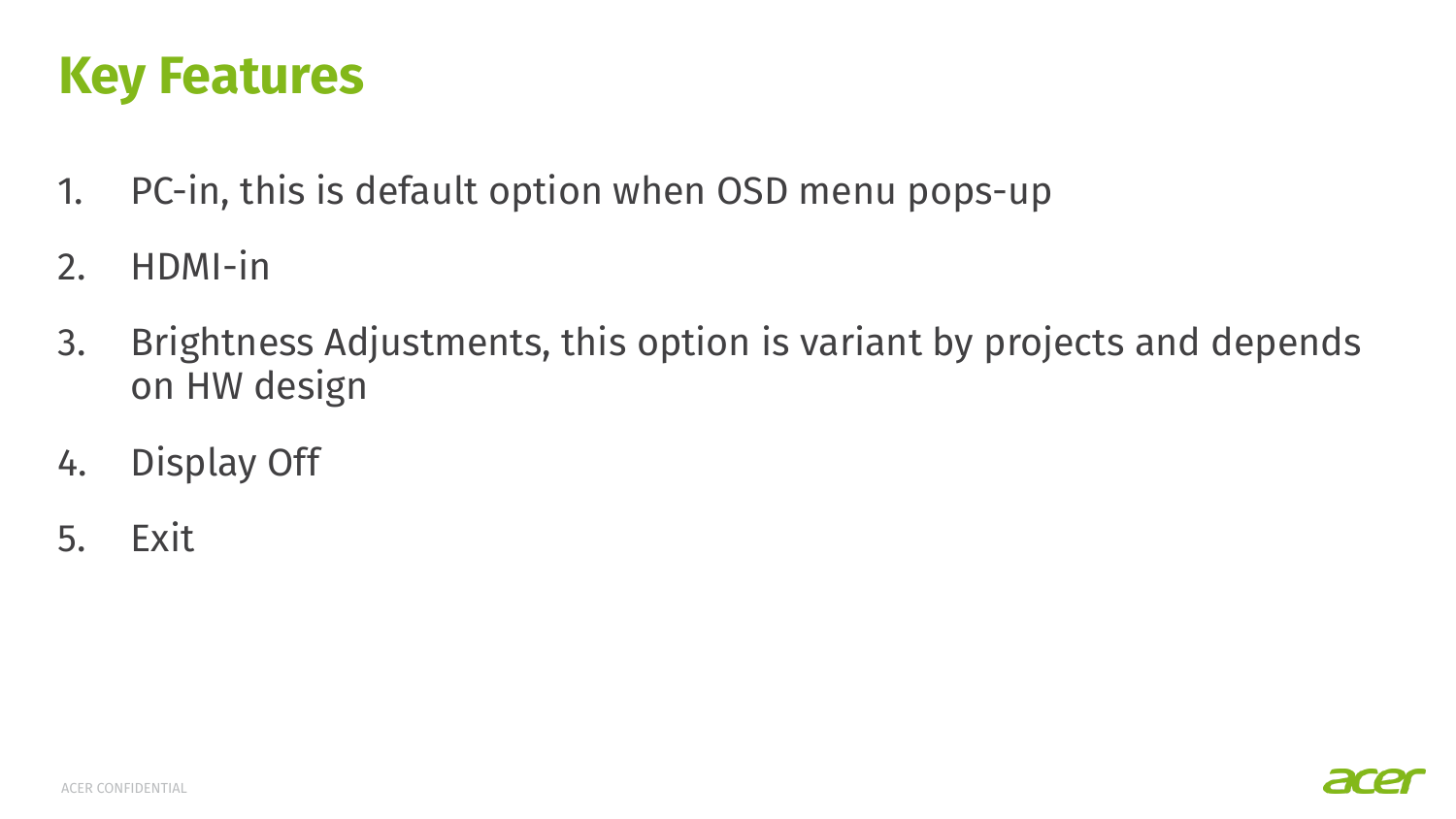

# Key Features
PC-in, this is default option when OSD menu pops-up
HDMI-in
Brightness Adjustments, this option is variant by projects and depends on HW design
Display Off
Exit

5